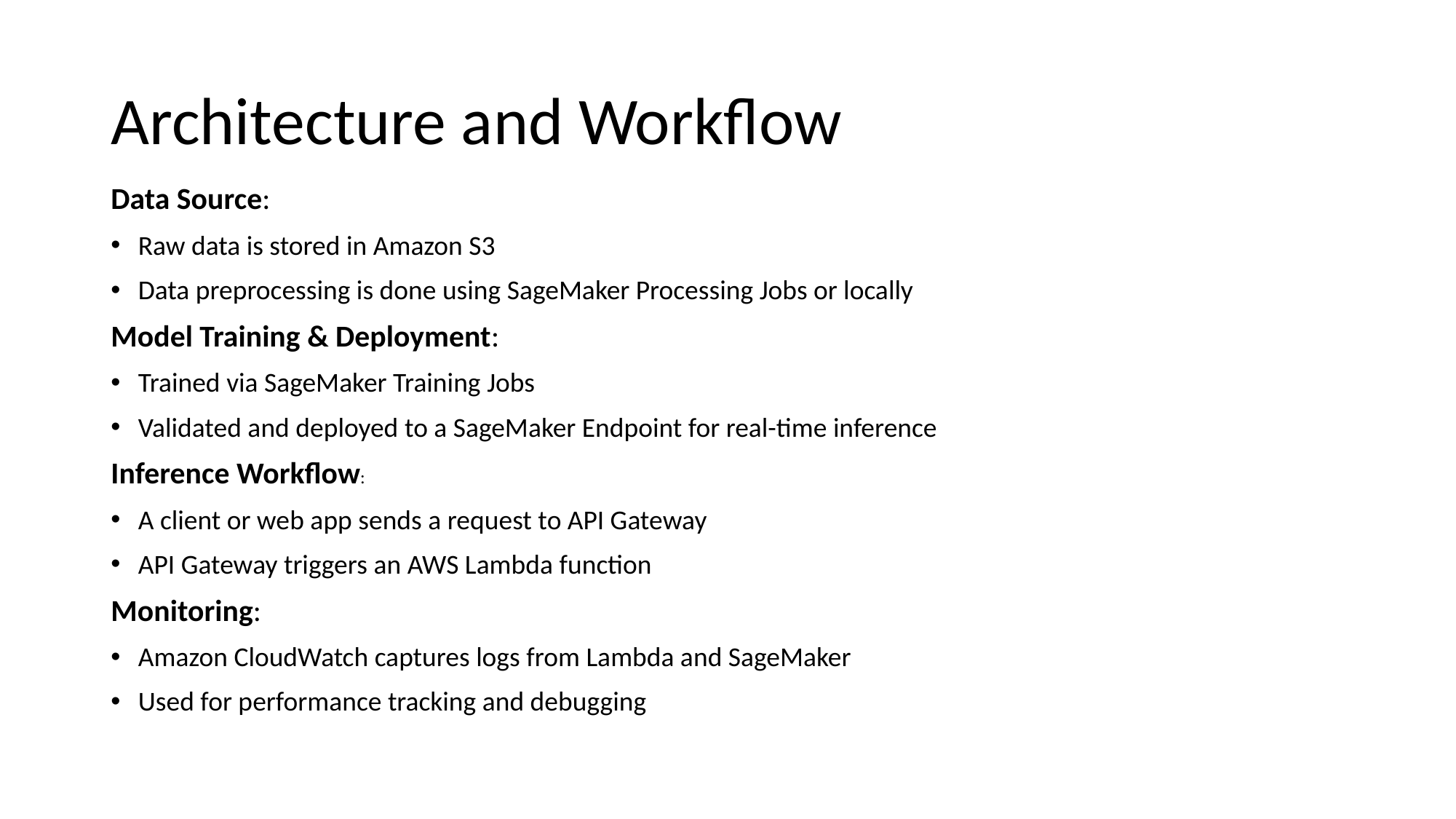

# Architecture and Workflow
Data Source:
Raw data is stored in Amazon S3
Data preprocessing is done using SageMaker Processing Jobs or locally
Model Training & Deployment:
Trained via SageMaker Training Jobs
Validated and deployed to a SageMaker Endpoint for real-time inference
Inference Workflow:
A client or web app sends a request to API Gateway
API Gateway triggers an AWS Lambda function
Monitoring:
Amazon CloudWatch captures logs from Lambda and SageMaker
Used for performance tracking and debugging